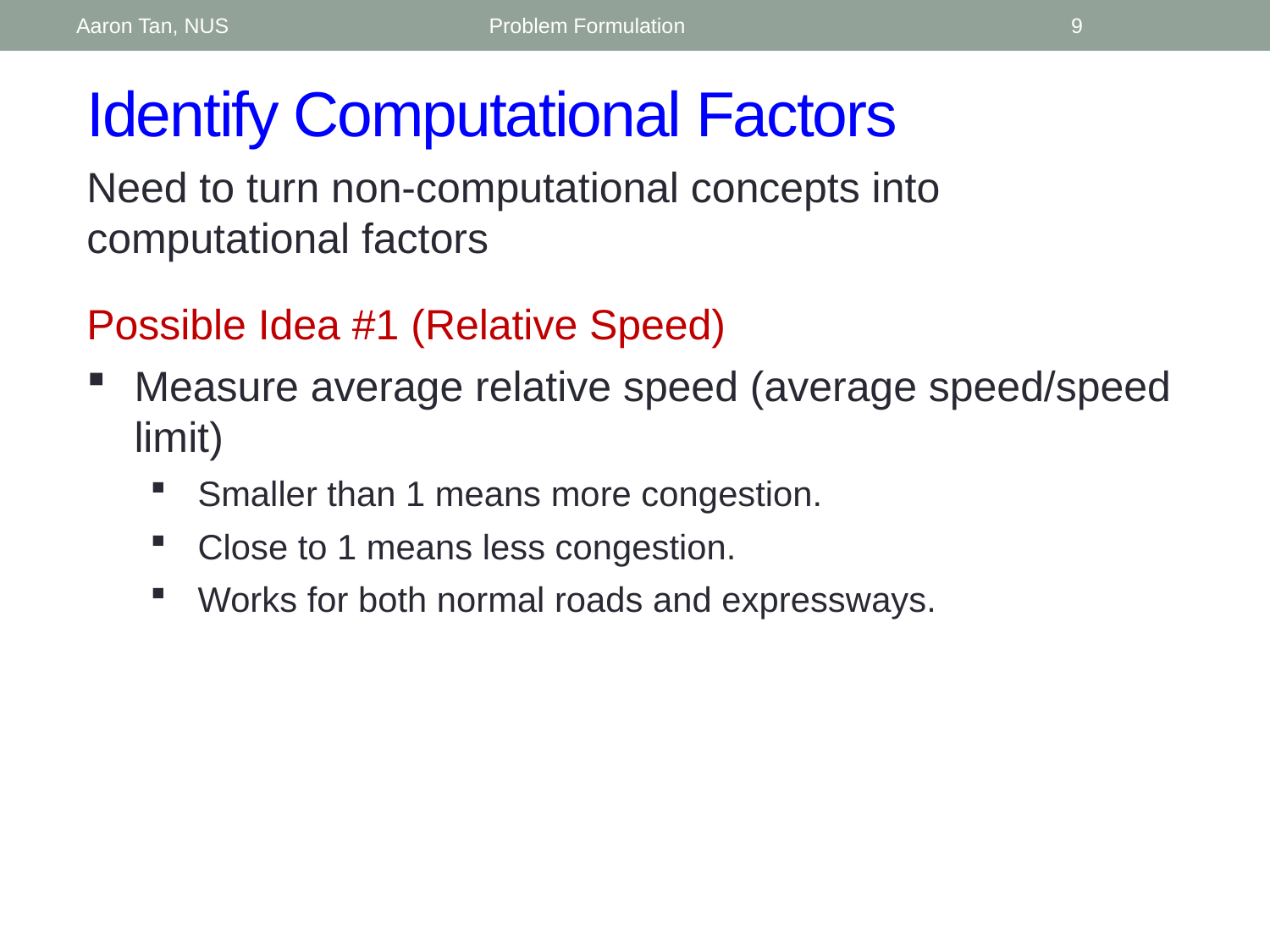

Aaron Tan, NUS
Problem Formulation
9
# Identify Computational Factors
Need to turn non-computational concepts into computational factors
Possible Idea #1 (Relative Speed)
Measure average relative speed (average speed/speed limit)
Smaller than 1 means more congestion.
Close to 1 means less congestion.
Works for both normal roads and expressways.